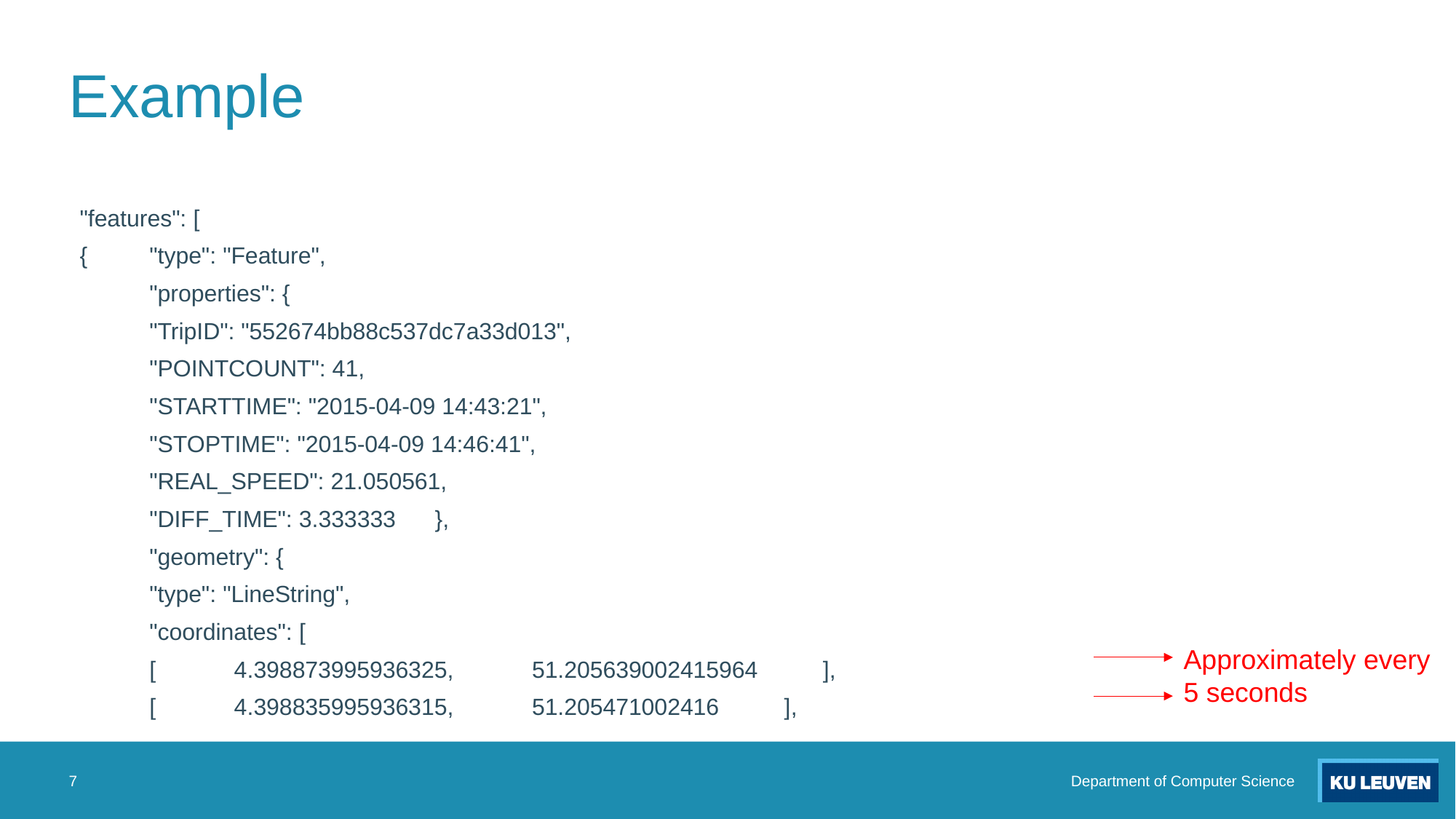

# Example
"features": [
{	"type": "Feature",
	"properties": {
		"TripID": "552674bb88c537dc7a33d013",
		"POINTCOUNT": 41,
		"STARTTIME": "2015-04-09 14:43:21",
		"STOPTIME": "2015-04-09 14:46:41",
		"REAL_SPEED": 21.050561,
		"DIFF_TIME": 3.333333      },
	"geometry": {
		"type": "LineString",
		"coordinates": [
			[            4.398873995936325,            51.205639002415964          ],
			[            4.398835995936315,            51.205471002416          ],
Approximately every 5 seconds
7
Department of Computer Science